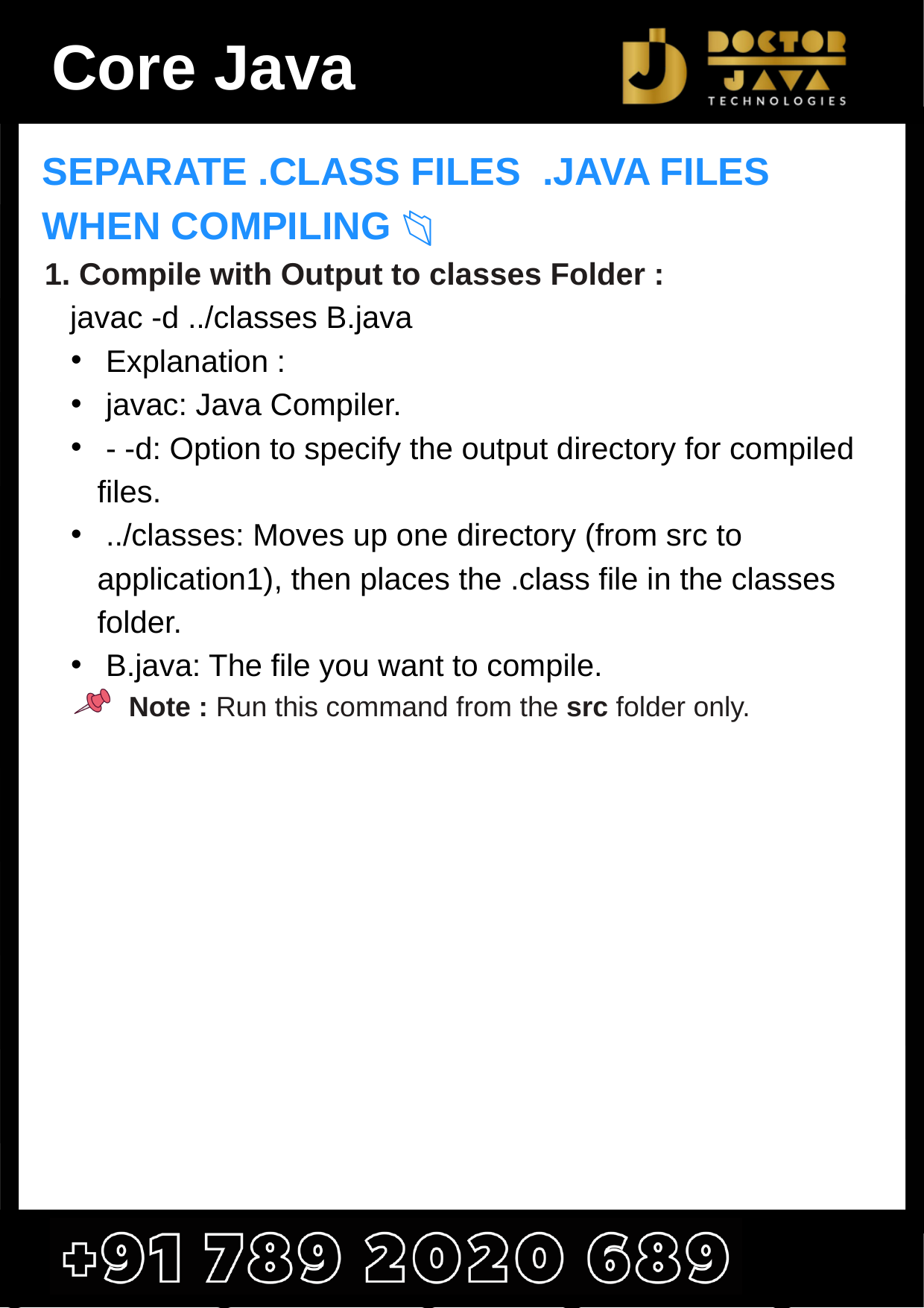

Core Java

SEPARATE .CLASS FILES  .JAVA FILES WHEN COMPILING 📂

1. Compile with Output to classes Folder :
   javac -d ../classes B.java
 Explanation :
 javac: Java Compiler.
 - -d: Option to specify the output directory for compiled files.
 ../classes: Moves up one directory (from src to application1), then places the .class file in the classes folder.
 B.java: The file you want to compile.

       Note : Run this command from the src folder only.